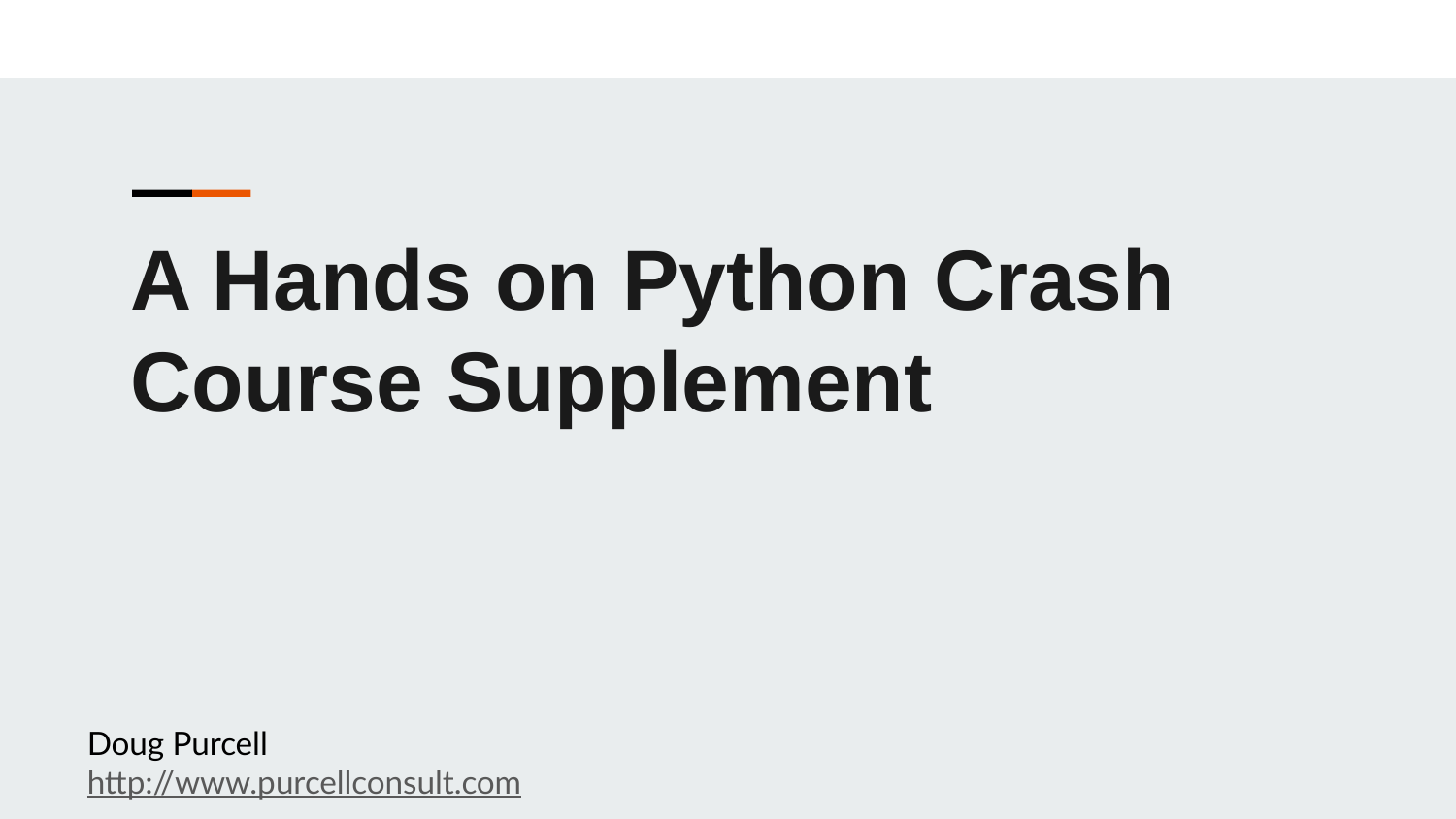

A Hands on Python Crash Course Supplement

Doug Purcell
http://www.purcellconsult.com